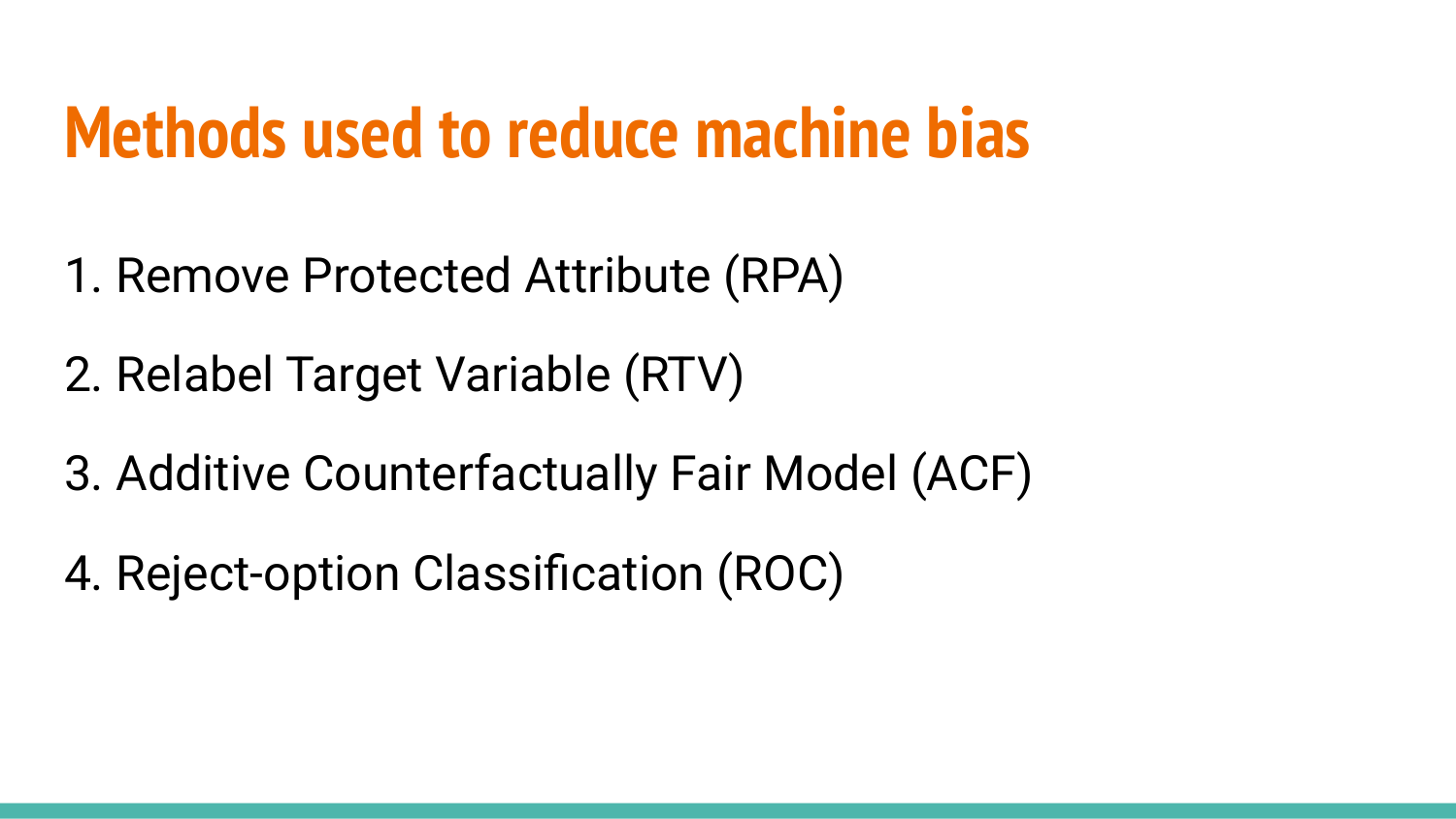

# Methods used to reduce machine bias
1. Remove Protected Attribute (RPA)
2. Relabel Target Variable (RTV)
3. Additive Counterfactually Fair Model (ACF)
4. Reject-option Classification (ROC)